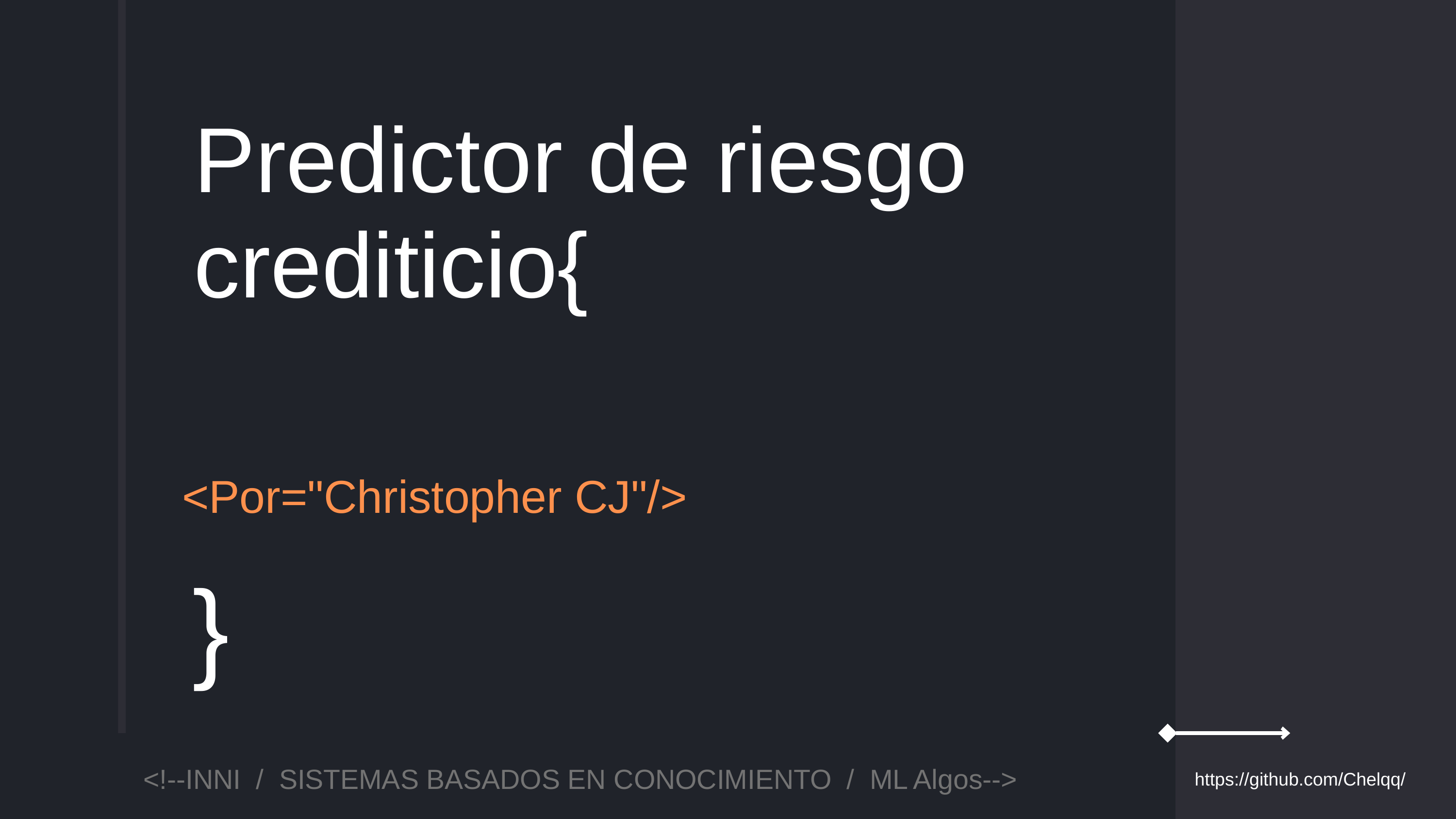

Predictor de riesgo crediticio{

<Por="Christopher CJ"/>
}

<!--INNI  /  SISTEMAS BASADOS EN CONOCIMIENTO  /  ML Algos-->
https://github.com/Chelqq/